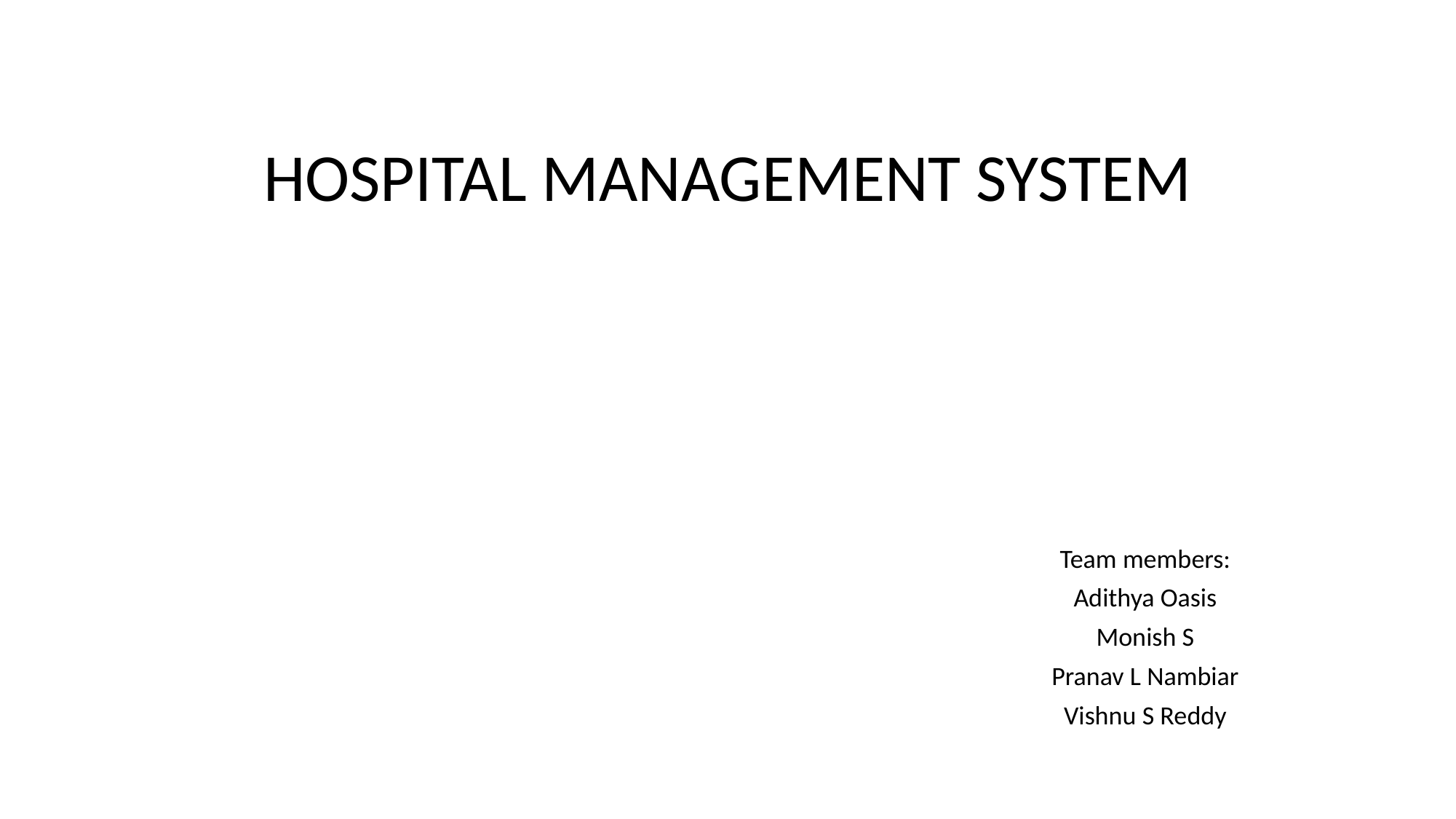

# HOSPITAL MANAGEMENT SYSTEM
Team members:
Adithya Oasis
Monish S
Pranav L Nambiar
Vishnu S Reddy